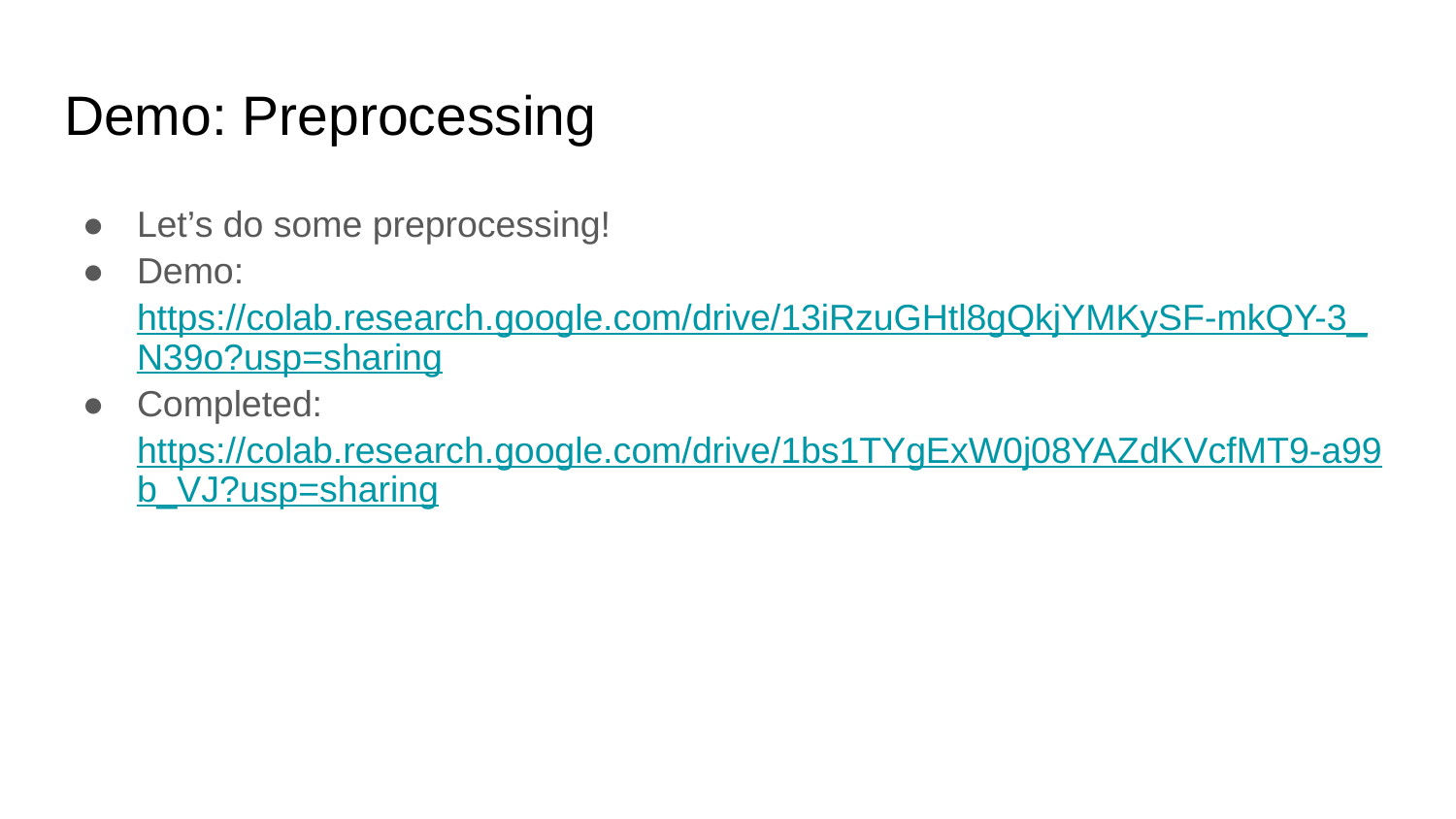

# Demo: Preprocessing
Let’s do some preprocessing!
Demo: https://colab.research.google.com/drive/13iRzuGHtl8gQkjYMKySF-mkQY-3_N39o?usp=sharing
Completed: https://colab.research.google.com/drive/1bs1TYgExW0j08YAZdKVcfMT9-a99b_VJ?usp=sharing